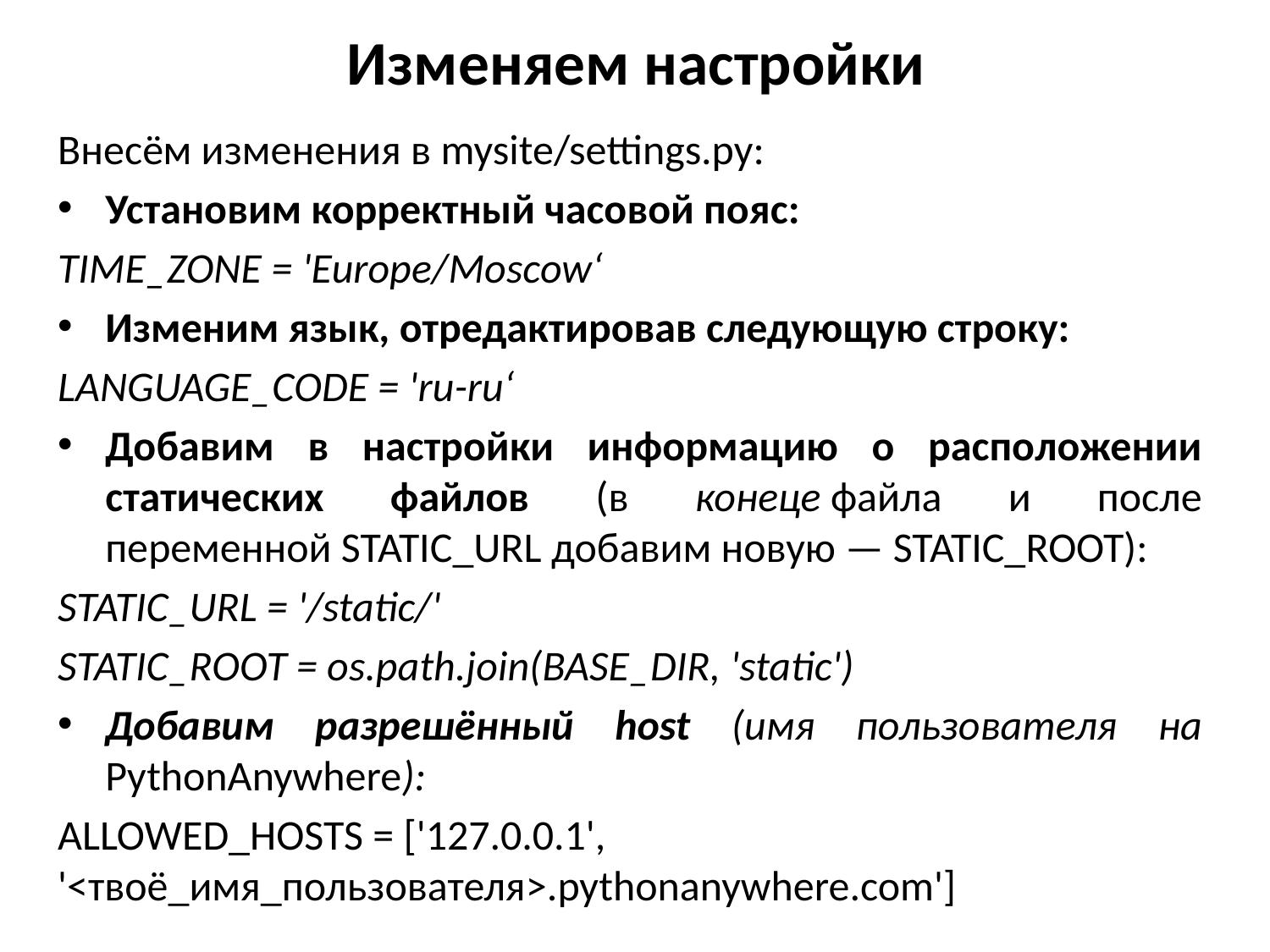

# Изменяем настройки
Внесём изменения в mysite/settings.py:
Установим корректный часовой пояс:
TIME_ZONE = 'Europe/Moscow‘
Изменим язык, отредактировав следующую строку:
LANGUAGE_CODE = 'ru-ru‘
Добавим в настройки информацию о расположении статических файлов (в конеце файла и после переменной STATIC_URL добавим новую — STATIC_ROOT):
STATIC_URL = '/static/'
STATIC_ROOT = os.path.join(BASE_DIR, 'static')
Добавим разрешённый host (имя пользователя на PythonAnywhere):
ALLOWED_HOSTS = ['127.0.0.1', '<твоё_имя_пользователя>.pythonanywhere.com']